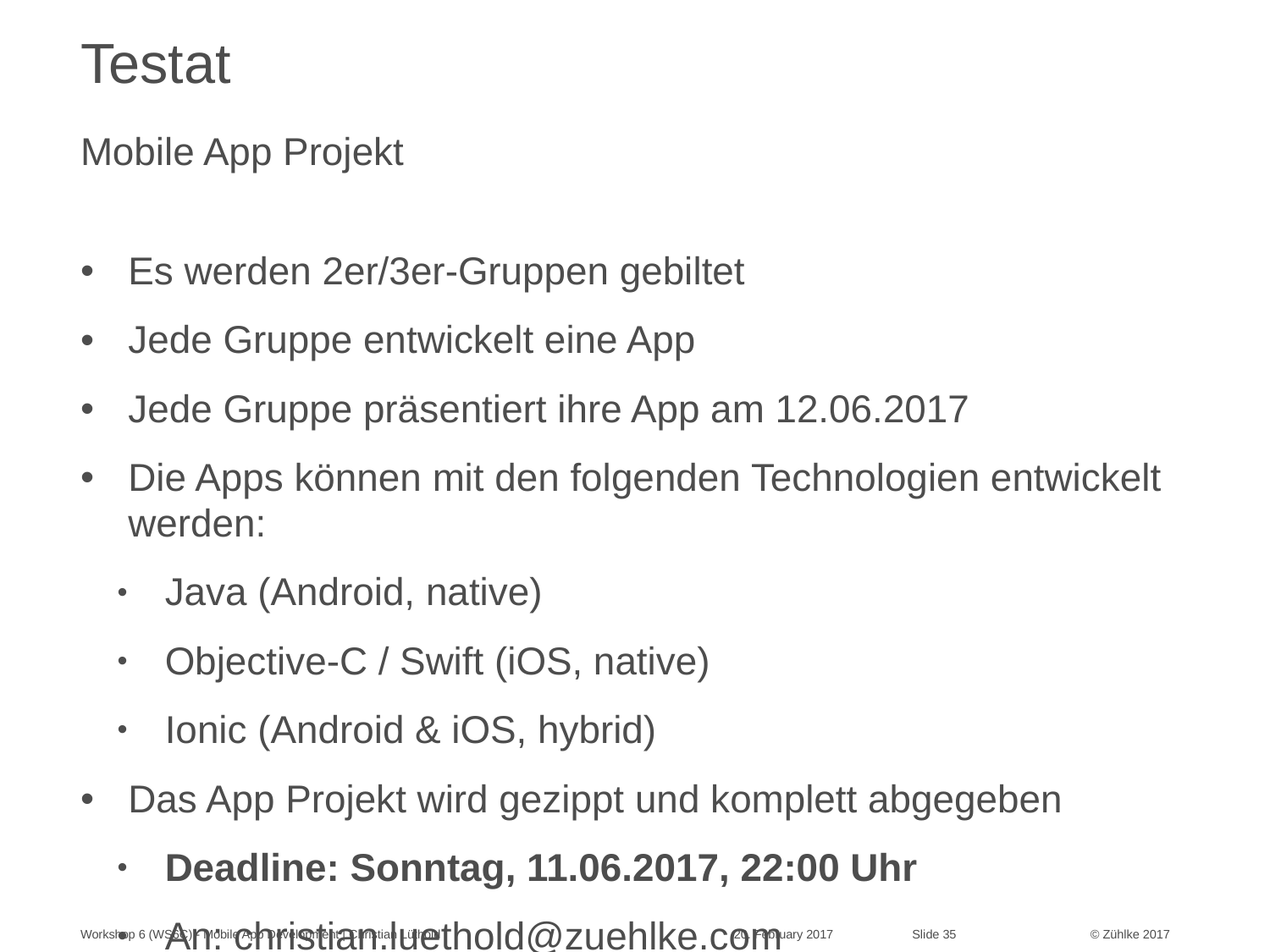

# Testat
Mobile App Projekt
Es werden 2er/3er-Gruppen gebiltet
Jede Gruppe entwickelt eine App
Jede Gruppe präsentiert ihre App am 12.06.2017
Die Apps können mit den folgenden Technologien entwickelt werden:
Java (Android, native)
Objective-C / Swift (iOS, native)
Ionic (Android & iOS, hybrid)
Das App Projekt wird gezippt und komplett abgegeben
Deadline: Sonntag, 11.06.2017, 22:00 Uhr
An: christian.luethold@zuehlke.com